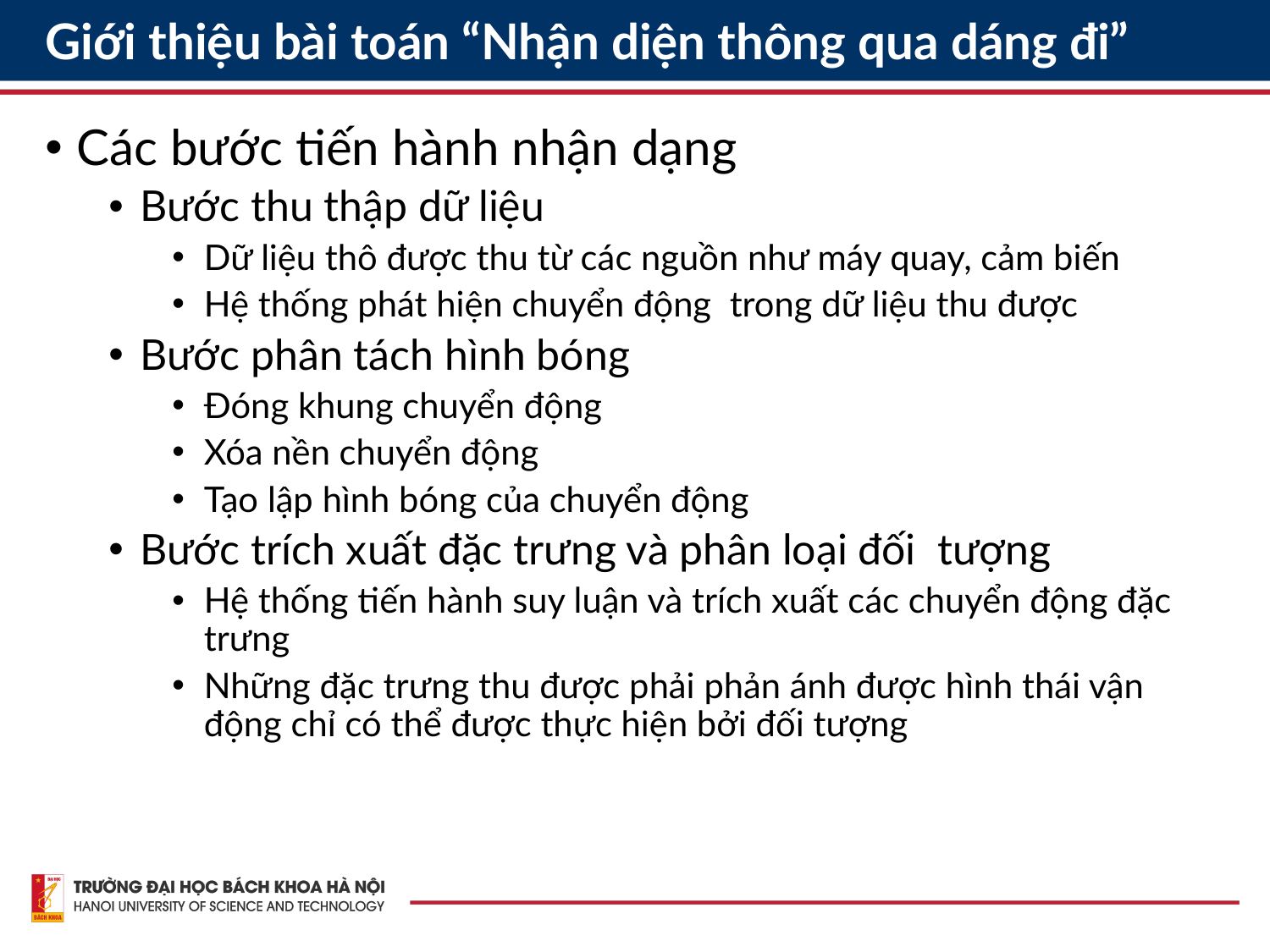

# Giới thiệu bài toán “Nhận diện thông qua dáng đi”
Các bước tiến hành nhận dạng
Bước thu thập dữ liệu
Dữ liệu thô được thu từ các nguồn như máy quay, cảm biến
Hệ thống phát hiện chuyển động  trong dữ liệu thu được
Bước phân tách hình bóng
Đóng khung chuyển động
Xóa nền chuyển động
Tạo lập hình bóng của chuyển động
Bước trích xuất đặc trưng và phân loại đối  tượng
Hệ thống tiến hành suy luận và trích xuất các chuyển động đặc trưng
Những đặc trưng thu được phải phản ánh được hình thái vận động chỉ có thể được thực hiện bởi đối tượng

6